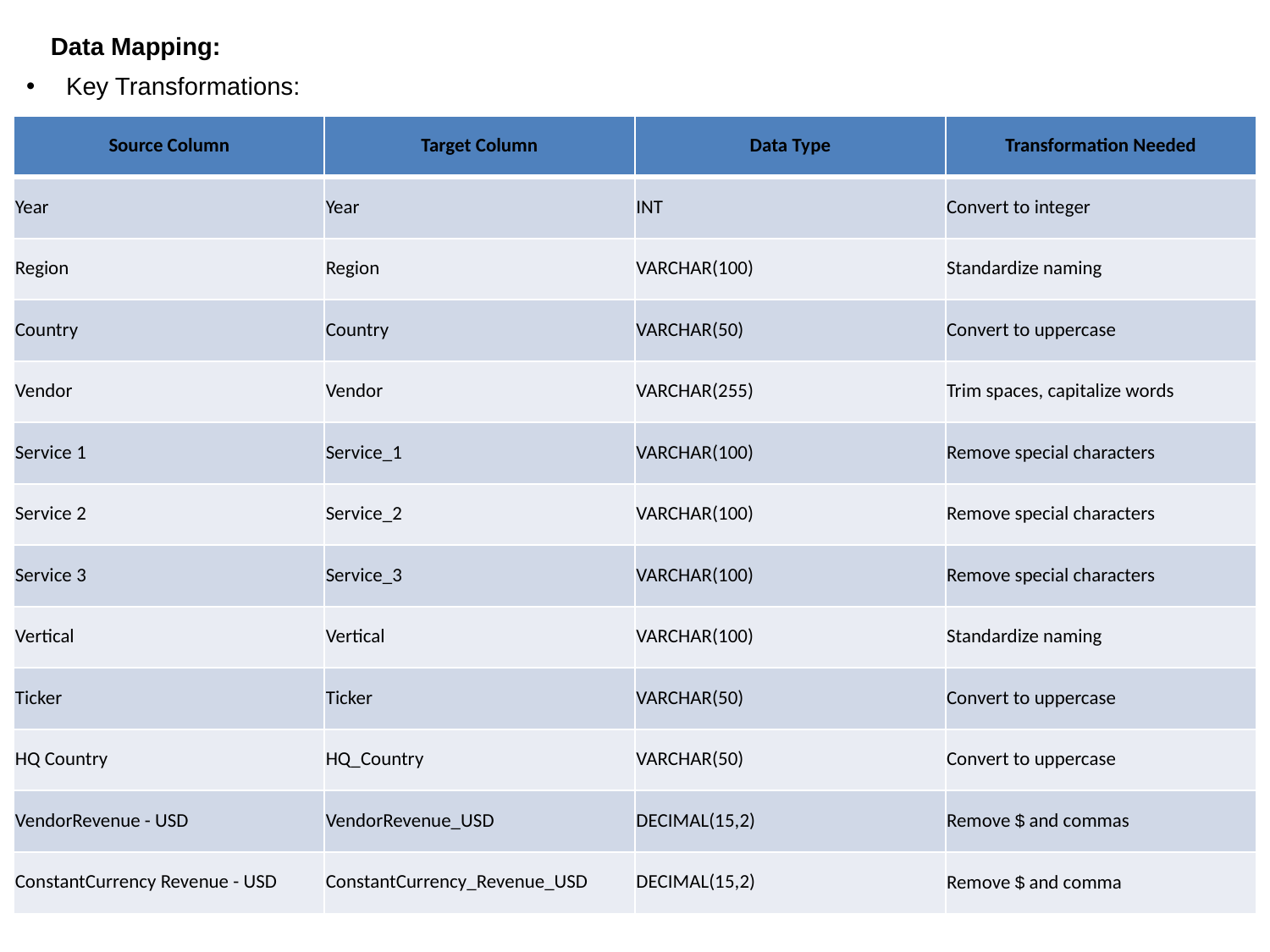

Data Mapping:
Key Transformations:
| Source Column | Target Column | Data Type | Transformation Needed |
| --- | --- | --- | --- |
| Year | Year | INT | Convert to integer |
| Region | Region | VARCHAR(100) | Standardize naming |
| Country | Country | VARCHAR(50) | Convert to uppercase |
| Vendor | Vendor | VARCHAR(255) | Trim spaces, capitalize words |
| Service 1 | Service\_1 | VARCHAR(100) | Remove special characters |
| Service 2 | Service\_2 | VARCHAR(100) | Remove special characters |
| Service 3 | Service\_3 | VARCHAR(100) | Remove special characters |
| Vertical | Vertical | VARCHAR(100) | Standardize naming |
| Ticker | Ticker | VARCHAR(50) | Convert to uppercase |
| HQ Country | HQ\_Country | VARCHAR(50) | Convert to uppercase |
| VendorRevenue - USD | VendorRevenue\_USD | DECIMAL(15,2) | Remove $ and commas |
| ConstantCurrency Revenue - USD | ConstantCurrency\_Revenue\_USD | DECIMAL(15,2) | Remove $ and comma |